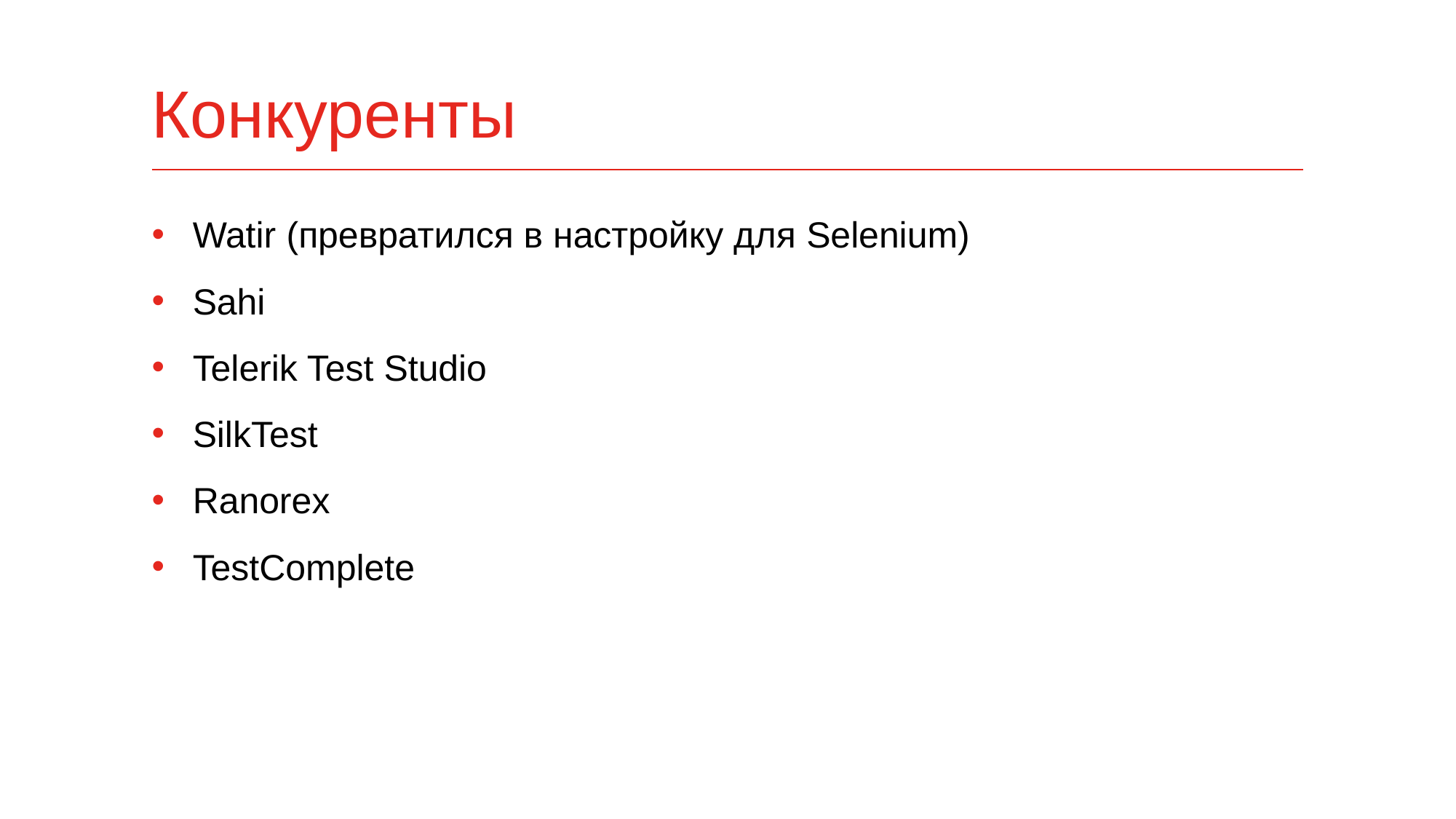

# Конкуренты
Watir (превратился в настройку для Selenium)
Sahi
Telerik Test Studio
SilkTest
Ranorex
TestComplete